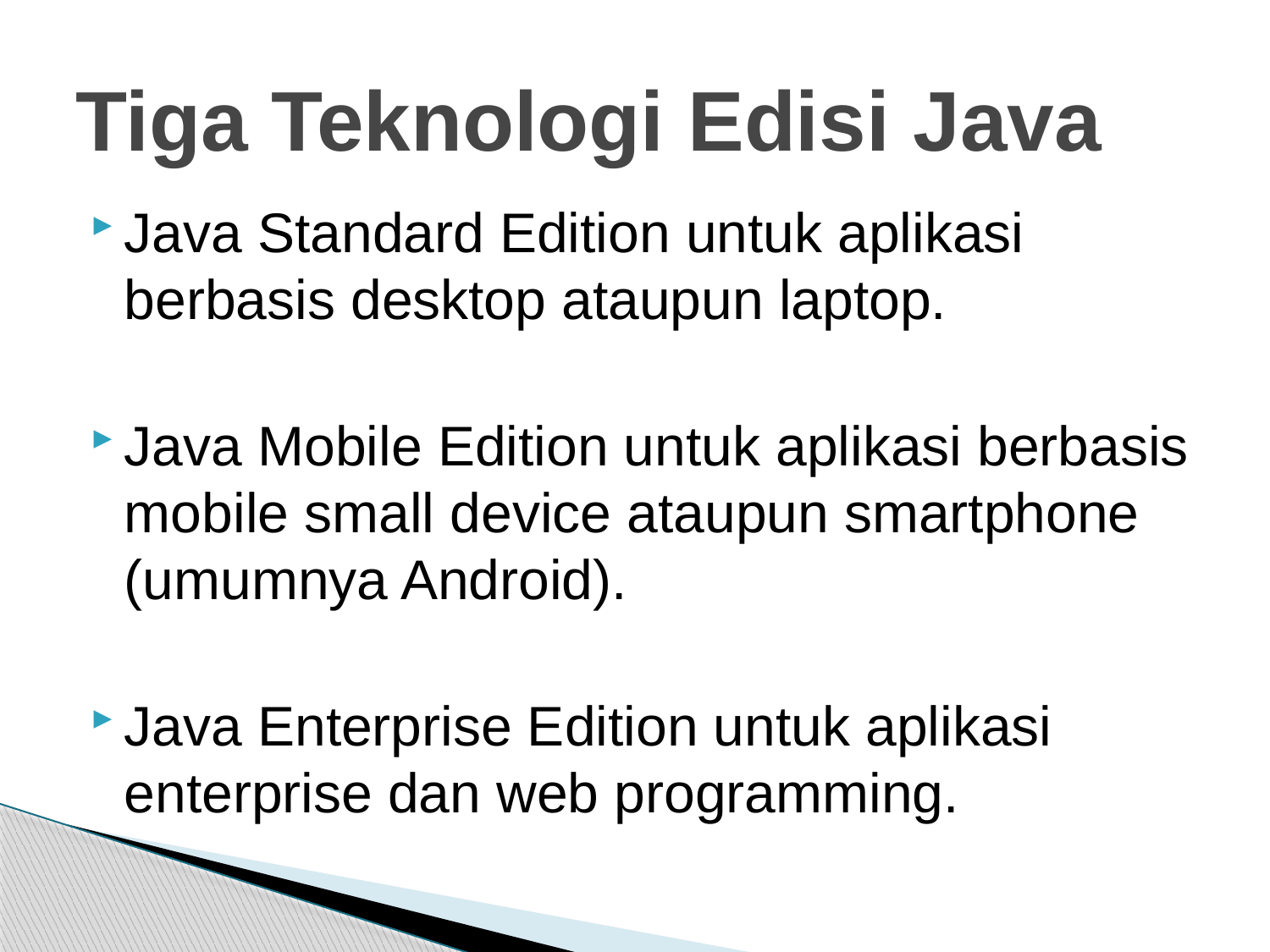

# Tiga Teknologi Edisi Java
Java Standard Edition untuk aplikasi berbasis desktop ataupun laptop.

Java Mobile Edition untuk aplikasi berbasis mobile small device ataupun smartphone (umumnya Android).

Java Enterprise Edition untuk aplikasi enterprise dan web programming.